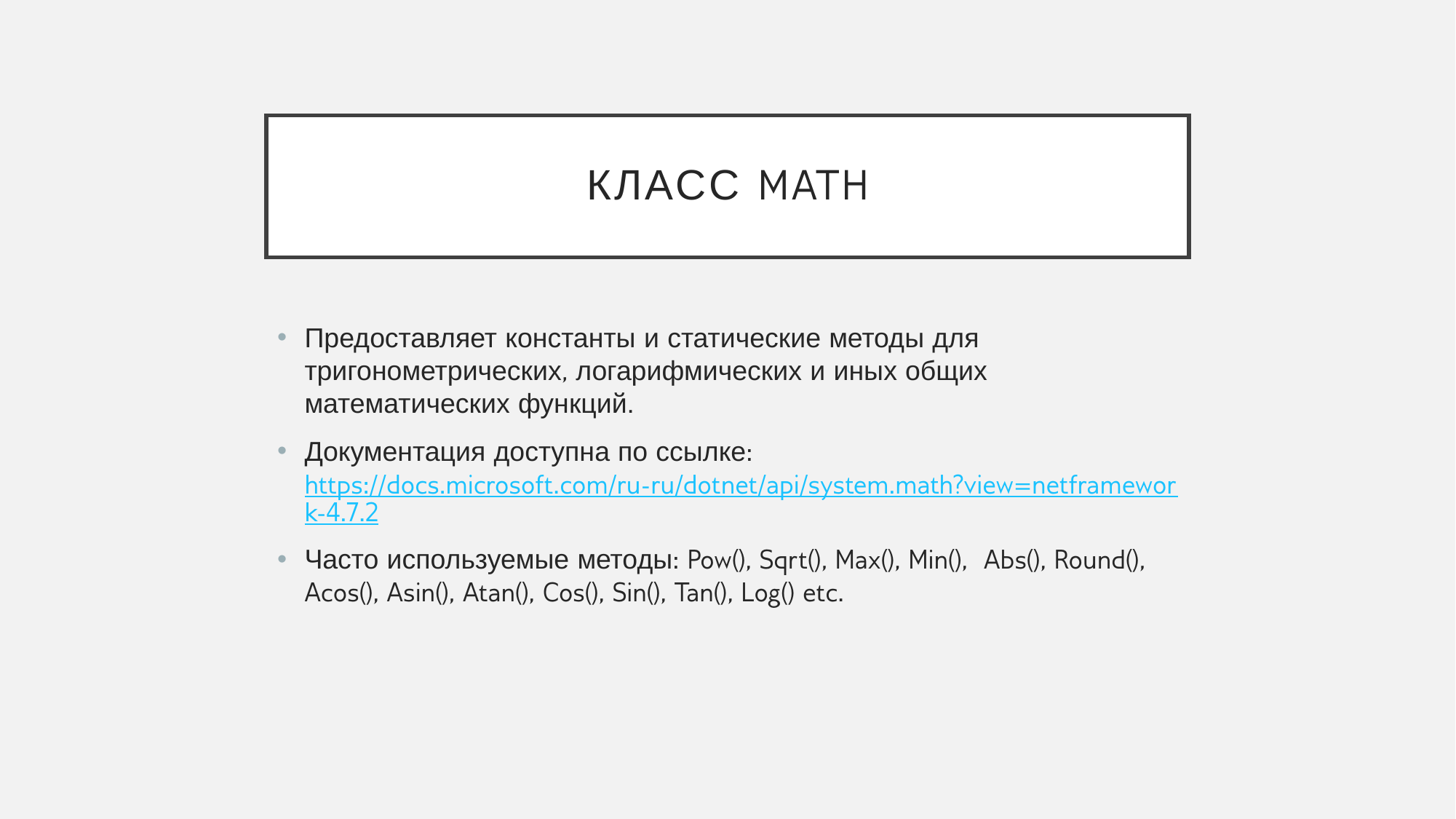

# Класс Math
Предоставляет константы и статические методы для тригонометрических, логарифмических и иных общих математических функций.
Документация доступна по ссылке: https://docs.microsoft.com/ru-ru/dotnet/api/system.math?view=netframework-4.7.2
Часто используемые методы: Pow(), Sqrt(), Max(), Min(),  Abs(), Round(),  Acos(), Asin(), Atan(), Cos(), Sin(), Tan(), Log() etc.